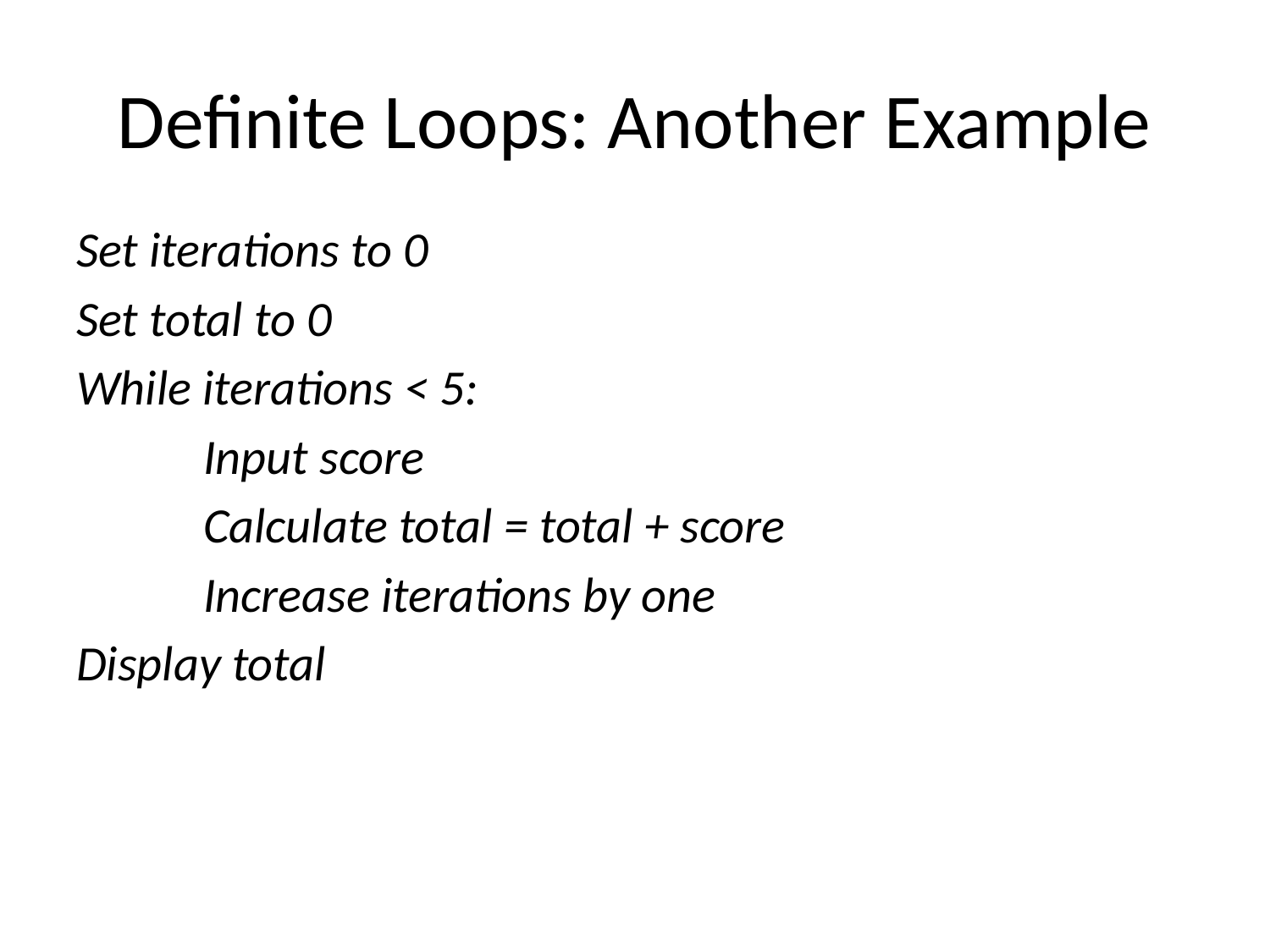

# Definite Loops: Another Example
Set iterations to 0
Set total to 0
While iterations < 5:
	Input score
	Calculate total = total + score
	Increase iterations by one
Display total